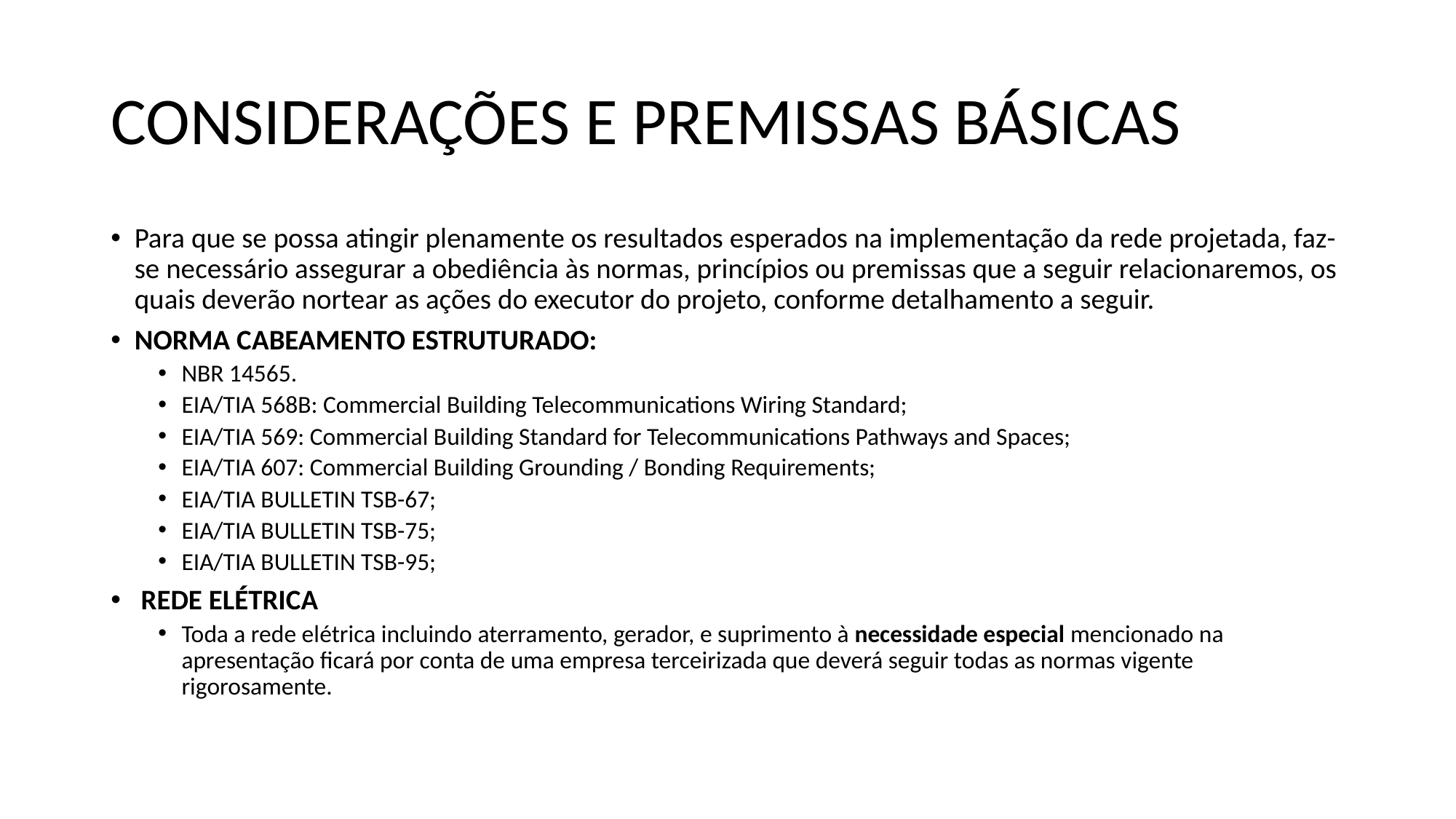

# CONSIDERAÇÕES E PREMISSAS BÁSICAS
Para que se possa atingir plenamente os resultados esperados na implementação da rede projetada, faz-se necessário assegurar a obediência às normas, princípios ou premissas que a seguir relacionaremos, os quais deverão nortear as ações do executor do projeto, conforme detalhamento a seguir.
NORMA CABEAMENTO ESTRUTURADO:
NBR 14565.
EIA/TIA 568B: Commercial Building Telecommunications Wiring Standard;
EIA/TIA 569: Commercial Building Standard for Telecommunications Pathways and Spaces;
EIA/TIA 607: Commercial Building Grounding / Bonding Requirements;
EIA/TIA BULLETIN TSB-67;
EIA/TIA BULLETIN TSB-75;
EIA/TIA BULLETIN TSB-95;
 REDE ELÉTRICA
Toda a rede elétrica incluindo aterramento, gerador, e suprimento à necessidade especial mencionado na apresentação ficará por conta de uma empresa terceirizada que deverá seguir todas as normas vigente rigorosamente.